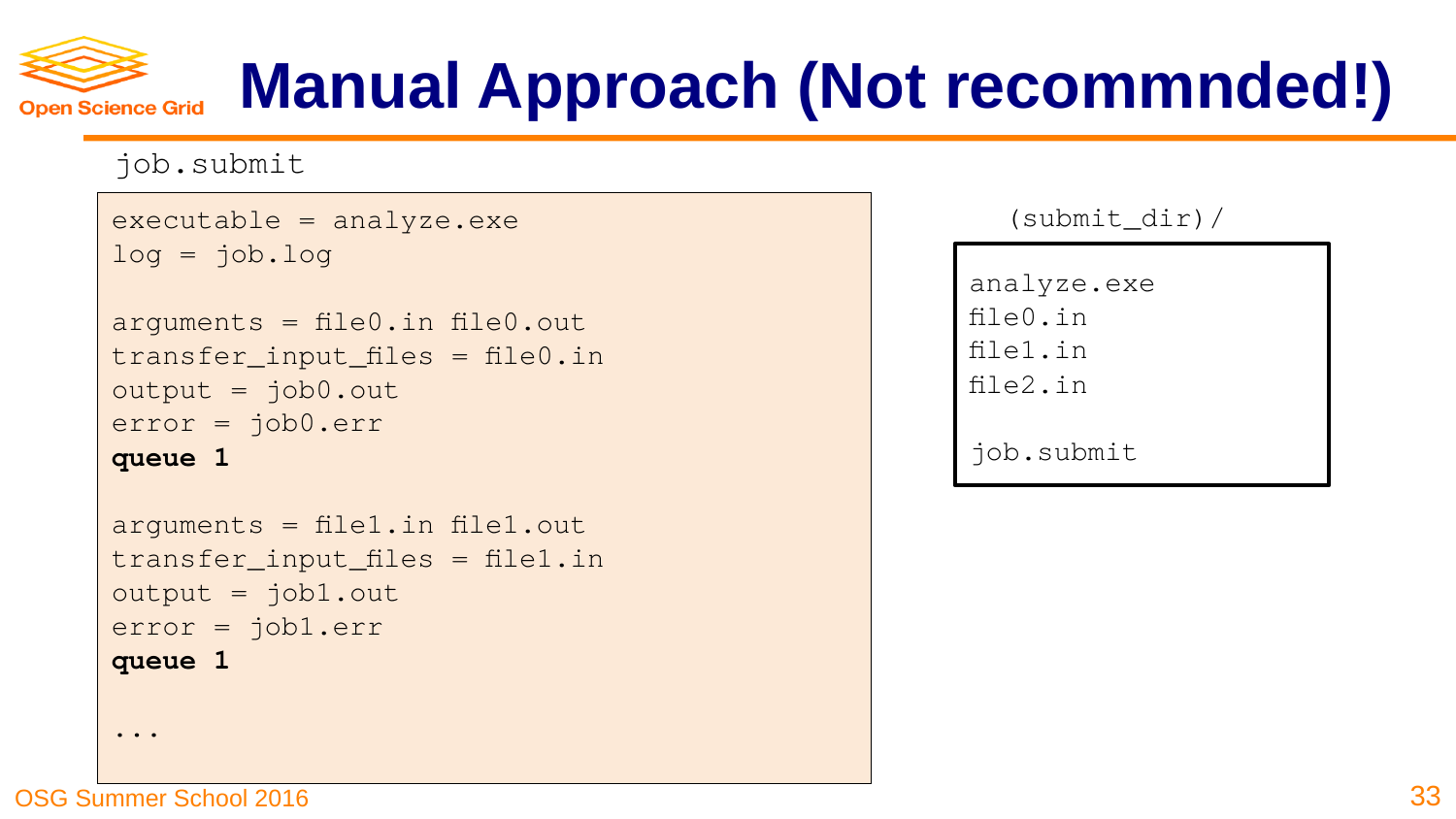

# Manual Approach (Not recommnded!)
job.submit
(submit_dir)/
executable = analyze.exe
log = job.log

arguments = file0.in file0.out
transfer_input_files = file0.in
output = job0.out
error = job0.err
queue 1

arguments = file1.in file1.out
transfer_input_files = file1.in
output = job1.out
error = job1.err
queue 1

...

analyze.exe
file0.in
file1.in
file2.in

job.submit
33